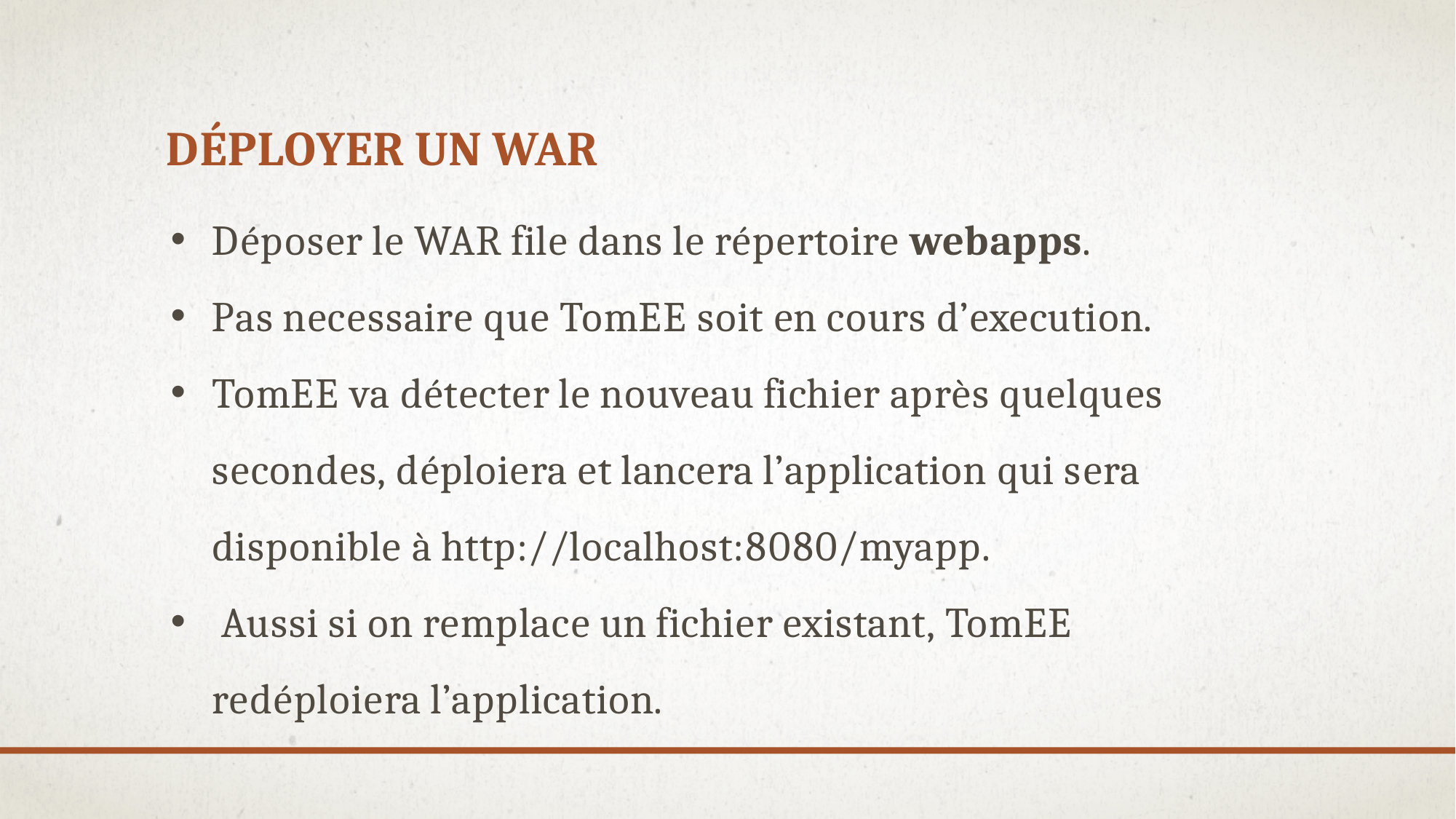

# Déployer un war
Déposer le WAR file dans le répertoire webapps.
Pas necessaire que TomEE soit en cours d’execution.
TomEE va détecter le nouveau fichier après quelques secondes, déploiera et lancera l’application qui sera disponible à http://localhost:8080/myapp.
 Aussi si on remplace un fichier existant, TomEE redéploiera l’application.